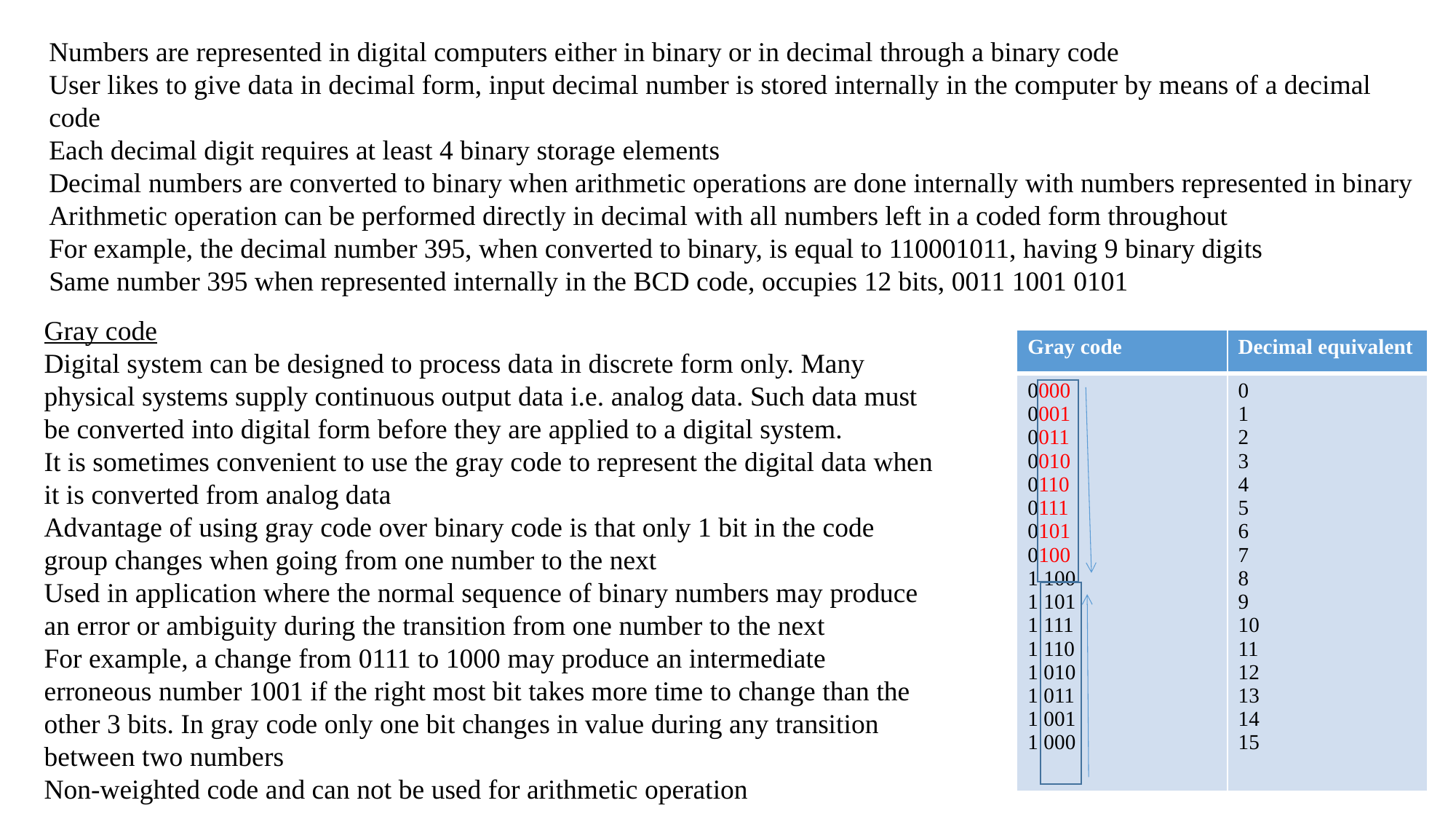

Numbers are represented in digital computers either in binary or in decimal through a binary code
User likes to give data in decimal form, input decimal number is stored internally in the computer by means of a decimal code
Each decimal digit requires at least 4 binary storage elements
Decimal numbers are converted to binary when arithmetic operations are done internally with numbers represented in binary
Arithmetic operation can be performed directly in decimal with all numbers left in a coded form throughout
For example, the decimal number 395, when converted to binary, is equal to 110001011, having 9 binary digits
Same number 395 when represented internally in the BCD code, occupies 12 bits, 0011 1001 0101
Gray code
Digital system can be designed to process data in discrete form only. Many physical systems supply continuous output data i.e. analog data. Such data must be converted into digital form before they are applied to a digital system.
It is sometimes convenient to use the gray code to represent the digital data when it is converted from analog data
Advantage of using gray code over binary code is that only 1 bit in the code group changes when going from one number to the next
Used in application where the normal sequence of binary numbers may produce an error or ambiguity during the transition from one number to the next
For example, a change from 0111 to 1000 may produce an intermediate erroneous number 1001 if the right most bit takes more time to change than the other 3 bits. In gray code only one bit changes in value during any transition between two numbers
Non-weighted code and can not be used for arithmetic operation
| Gray code | Decimal equivalent |
| --- | --- |
| 0000 0001 0011 0010 0110 0111 0101 0100 1 100 1 101 1 111 1 110 1 010 1 011 1 001 1 000 | 0 1 2 3 4 5 6 7 8 9 10 11 12 13 14 15 |